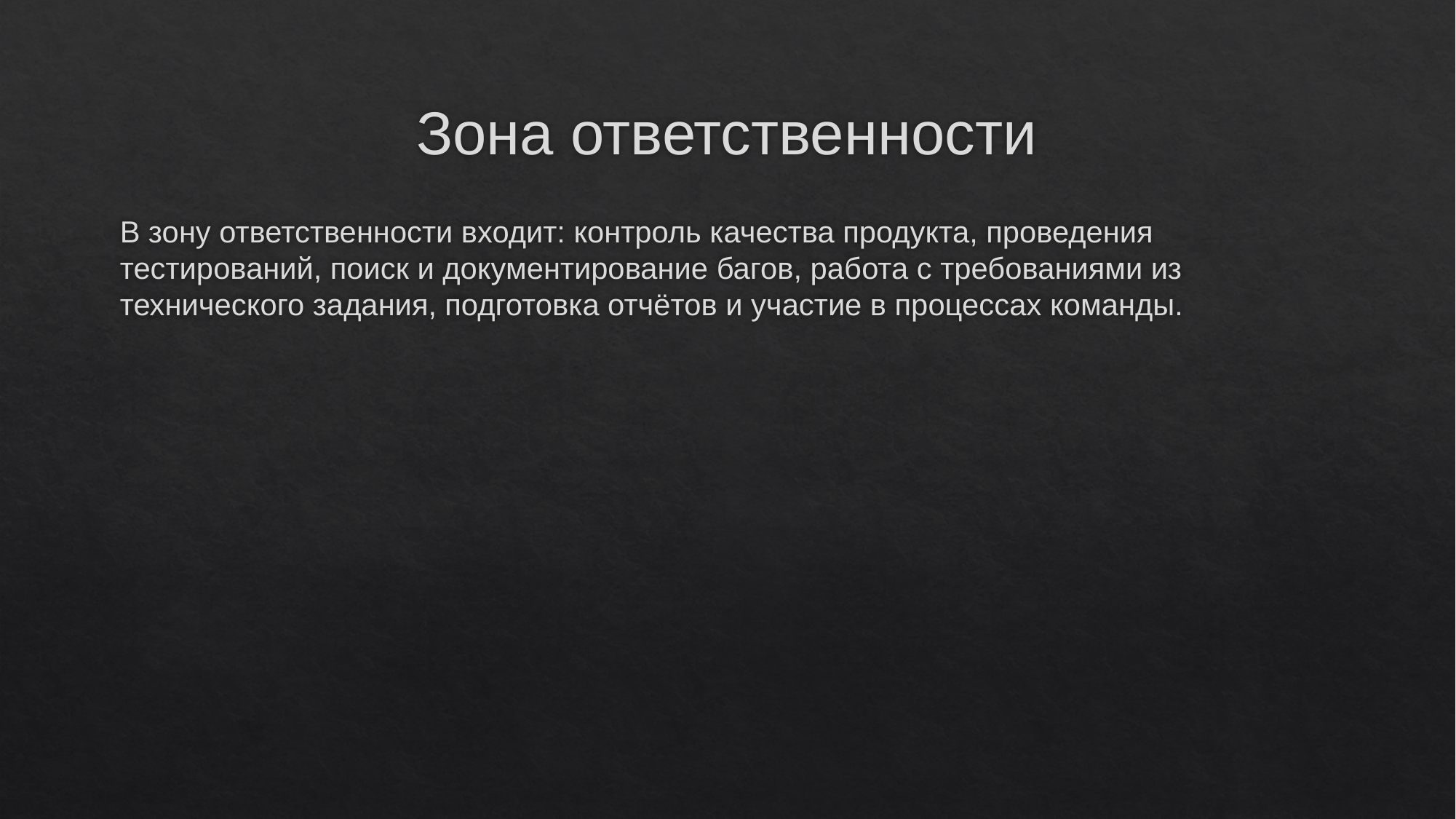

# Зона ответственности
В зону ответственности входит: контроль качества продукта, проведения тестирований, поиск и документирование багов, работа с требованиями из технического задания, подготовка отчётов и участие в процессах команды.